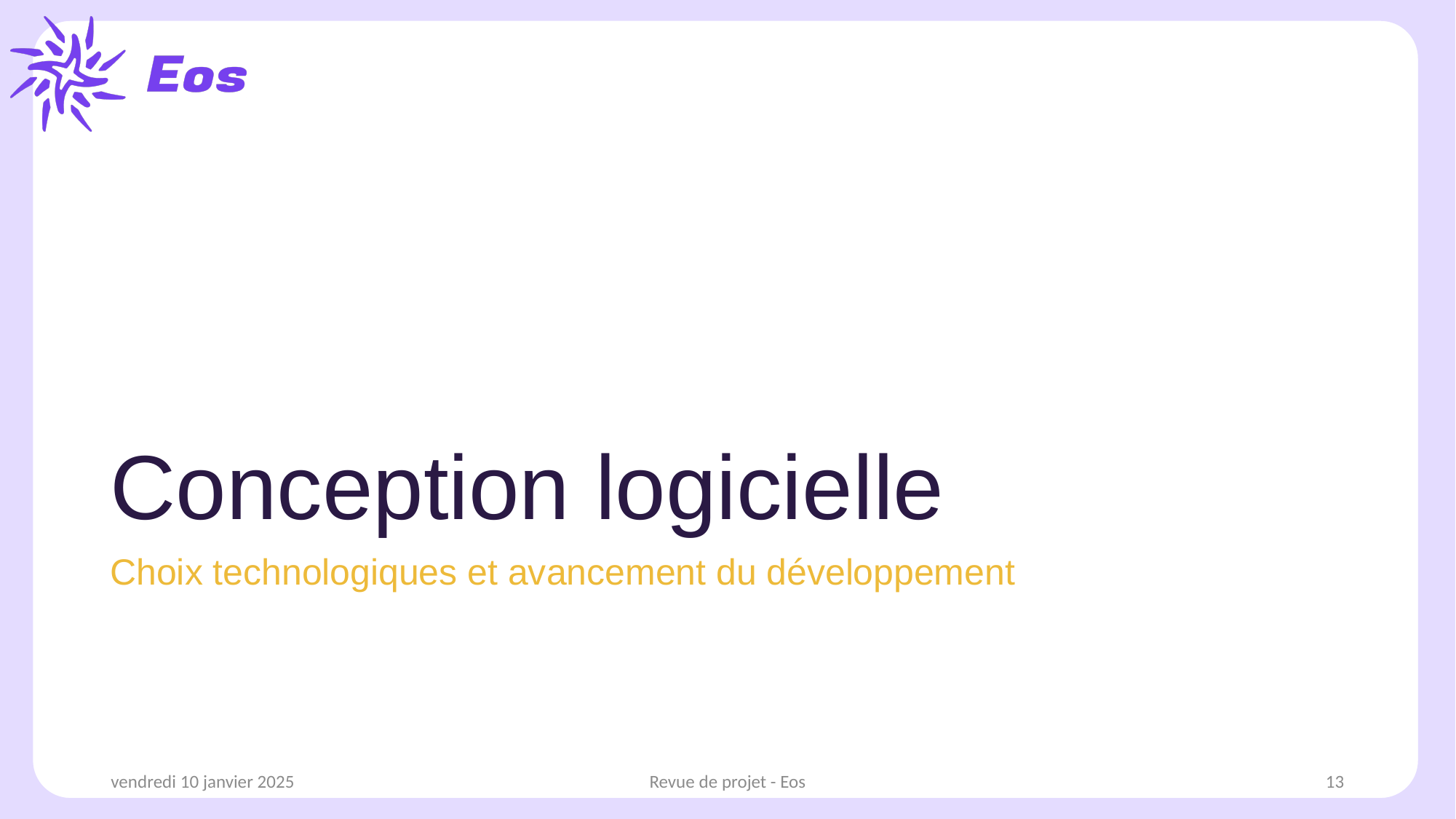

# Conception logicielle
Choix technologiques et avancement du développement

vendredi 10 janvier 2025
Revue de projet - Eos
13